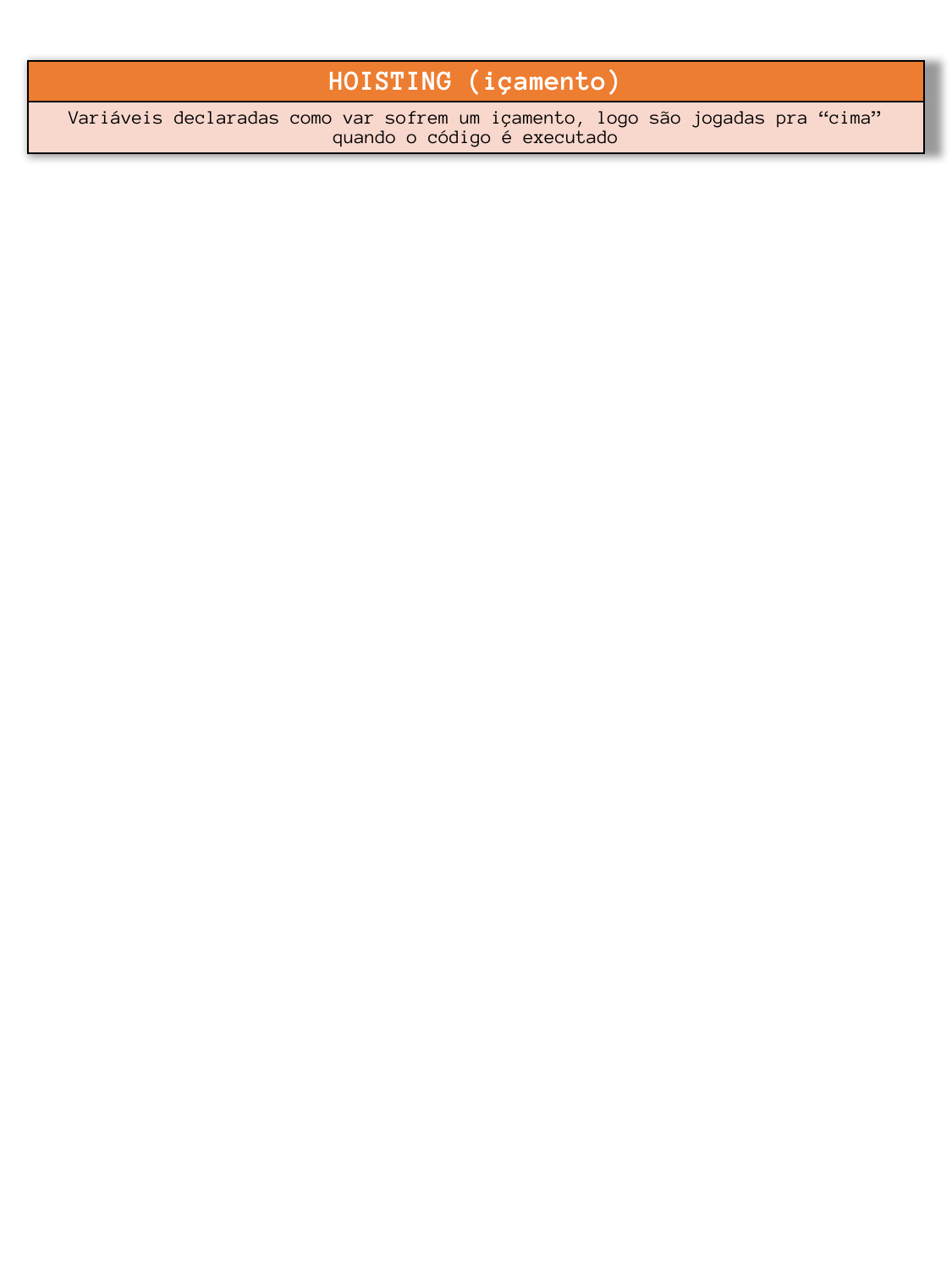

| HOISTING (içamento) |
| --- |
| Variáveis declaradas como var sofrem um içamento, logo são jogadas pra “cima” quando o código é executado |